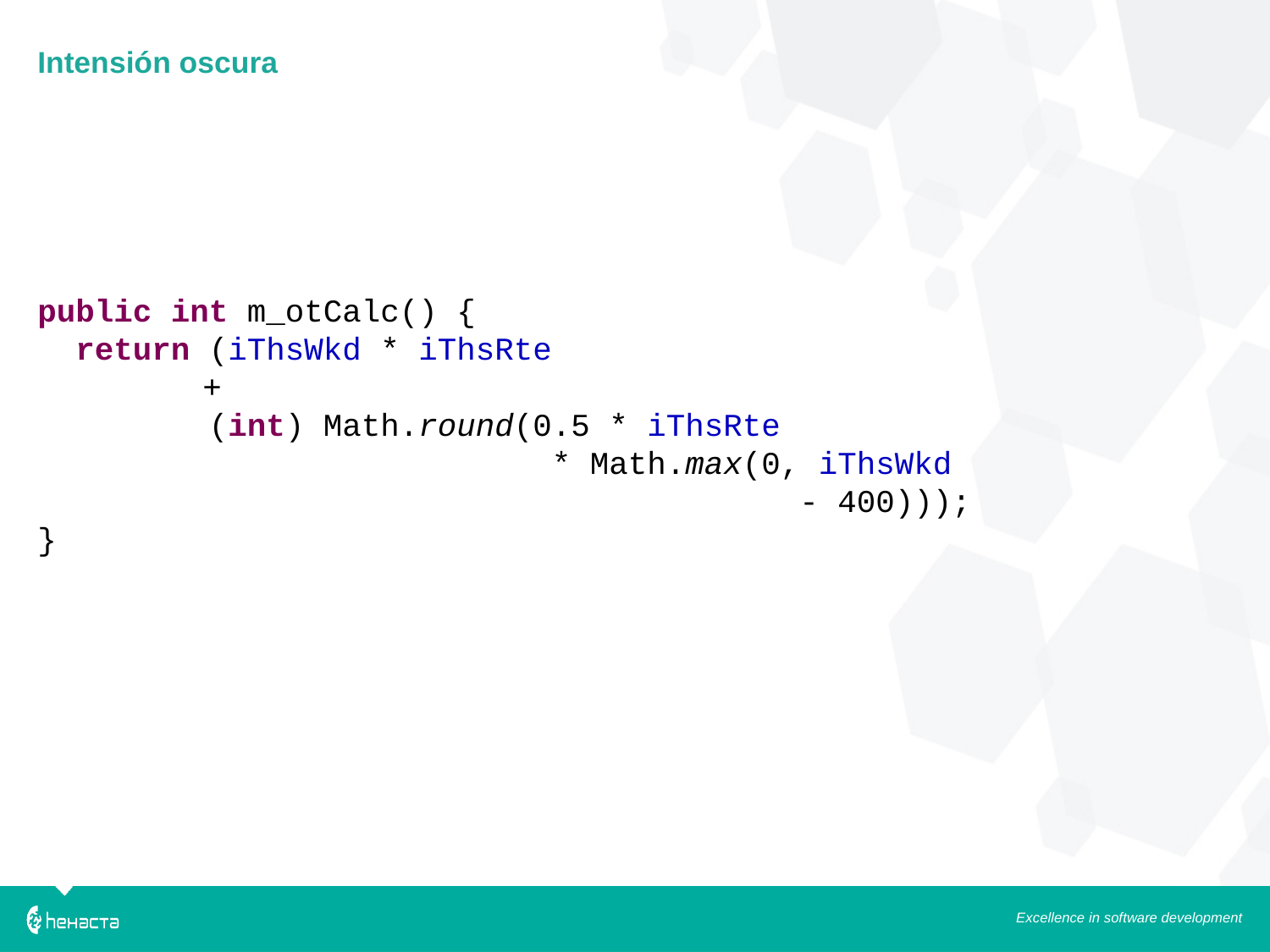

Intensión oscura

public int m_otCalc() {
  return (iThsWkd * iThsRte
	  +
         (int) Math.round(0.5 * iThsRte
                           * Math.max(0, iThsWkd
                                        - 400)));
}